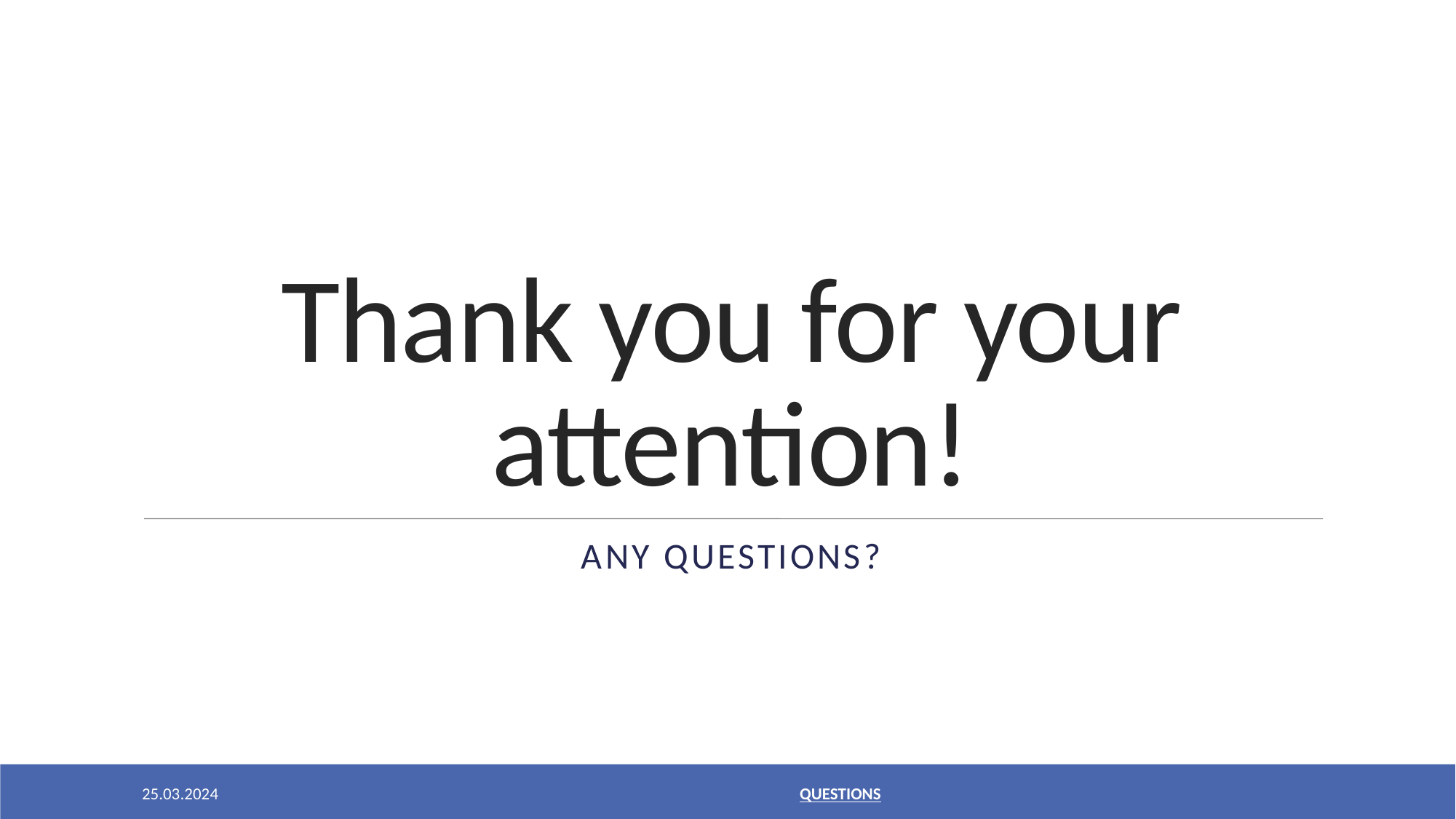

# Thank you for your attention!
Any questions?
25
25.03.2024
                                                           questions